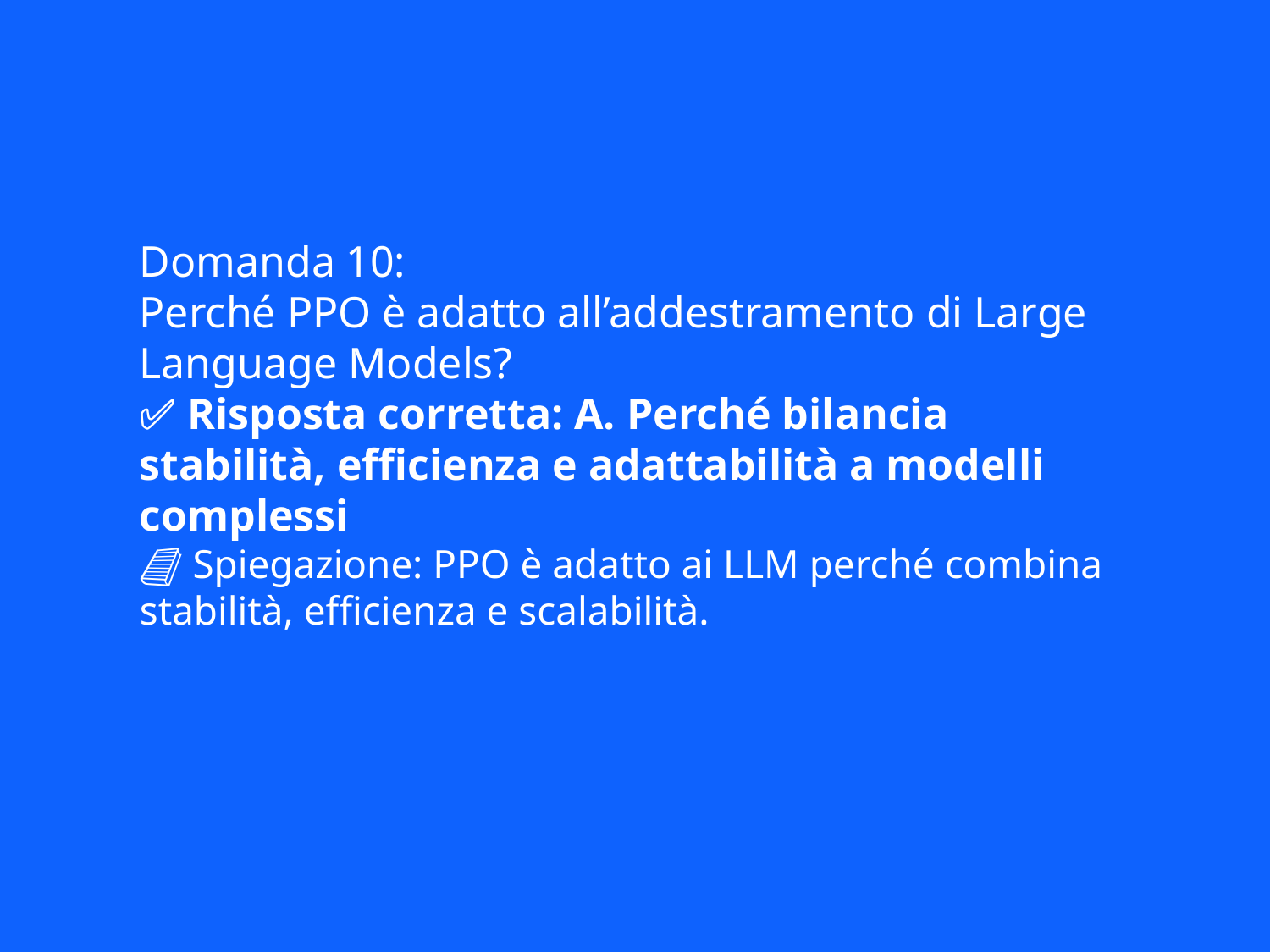

Domanda 10:
Perché PPO è adatto all’addestramento di Large Language Models?
✅ Risposta corretta: A. Perché bilancia stabilità, efficienza e adattabilità a modelli complessi
📘 Spiegazione: PPO è adatto ai LLM perché combina stabilità, efficienza e scalabilità.